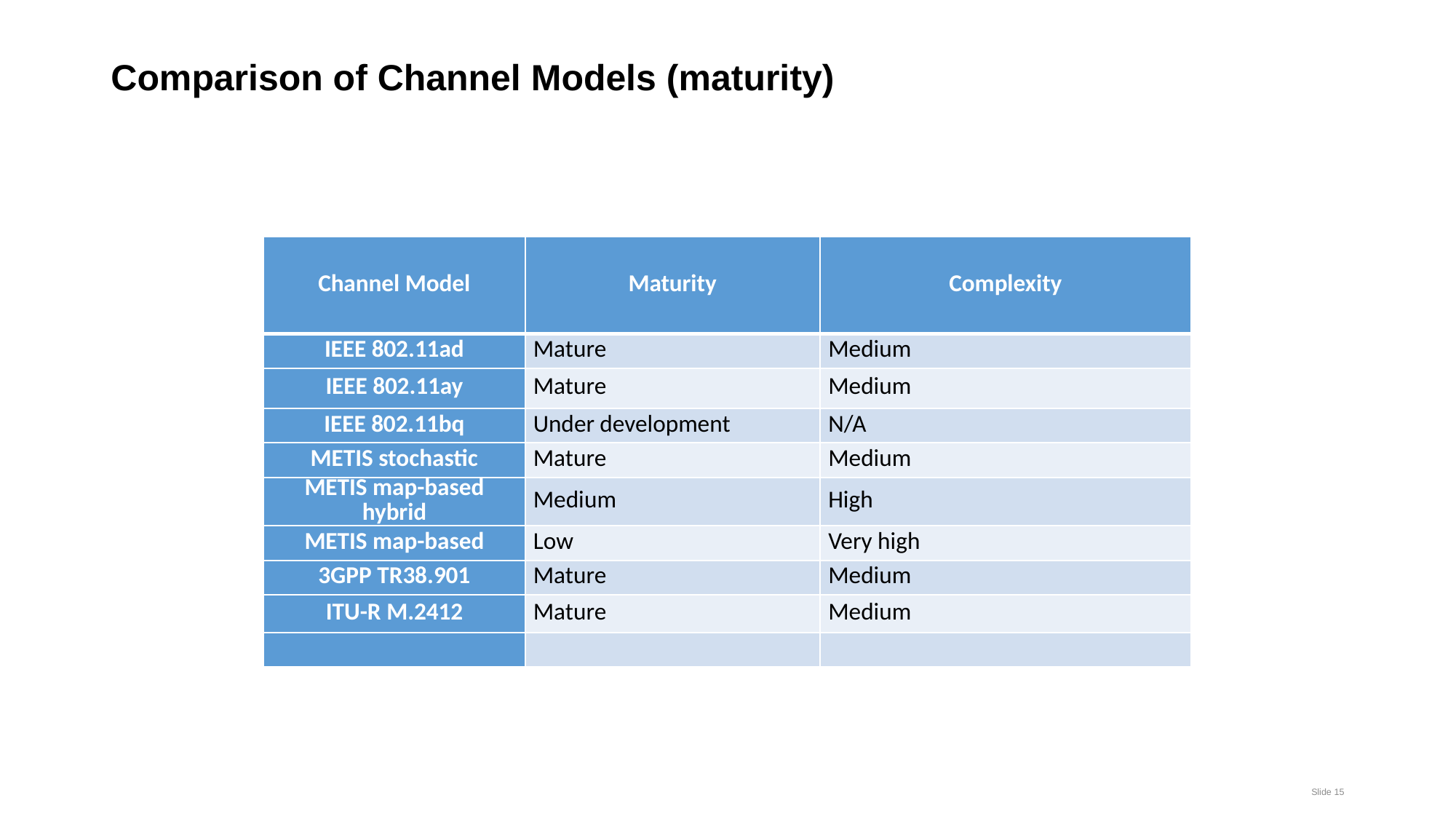

# Comparison of Channel Models (maturity)
| Channel Model | Maturity | Complexity |
| --- | --- | --- |
| IEEE 802.11ad | Mature | Medium |
| IEEE 802.11ay | Mature | Medium |
| IEEE 802.11bq | Under development | N/A |
| METIS stochastic | Mature | Medium |
| METIS map-based hybrid | Medium | High |
| METIS map-based | Low | Very high |
| 3GPP TR38.901 | Mature | Medium |
| ITU-R M.2412 | Mature | Medium |
|  |  |  |
Slide 15